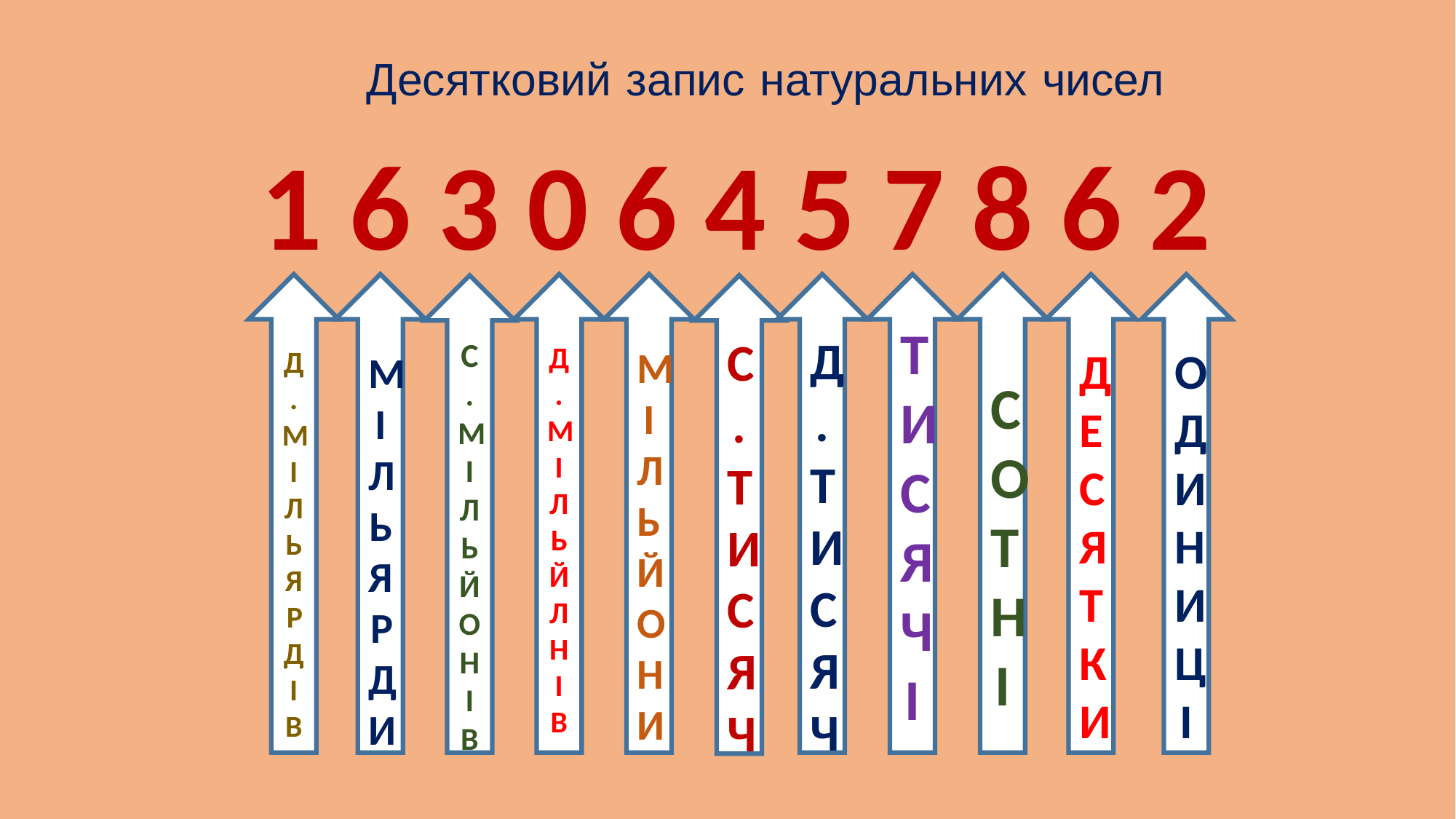

# Десятковий запис натуральних чисел
1 6 3 0 6 4 5 7 8 6 2

 Д.МІЛЬЯРДІВ
 МІЛЬЯРДИ
 Д. МІЛЬЙЛНІВ
 МІЛЬЙОНИ
 Д. ТИСЯЧ
ТИСЯЧ
І
 СОТНІ
 ДЕСЯТКИ
 ОДИНИЦІ
 С.МІЛЬЙОНІВ
 С. ТИСЯЧ